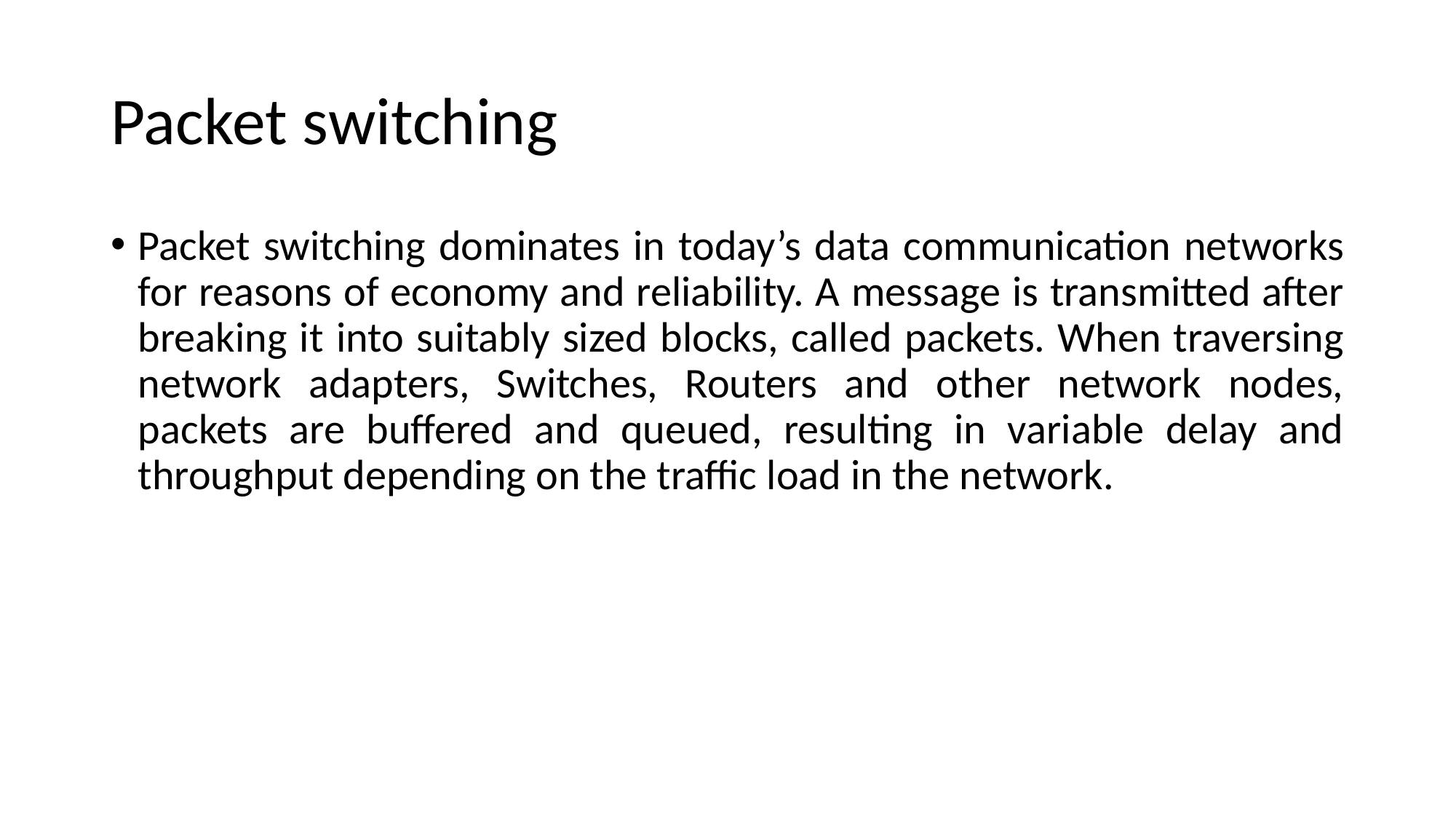

# Packet switching
Packet switching dominates in today’s data communication networks for reasons of economy and reliability. A message is transmitted after breaking it into suitably sized blocks, called packets. When traversing network adapters, Switches, Routers and other network nodes, packets are buffered and queued, resulting in variable delay and throughput depending on the traffic load in the network.